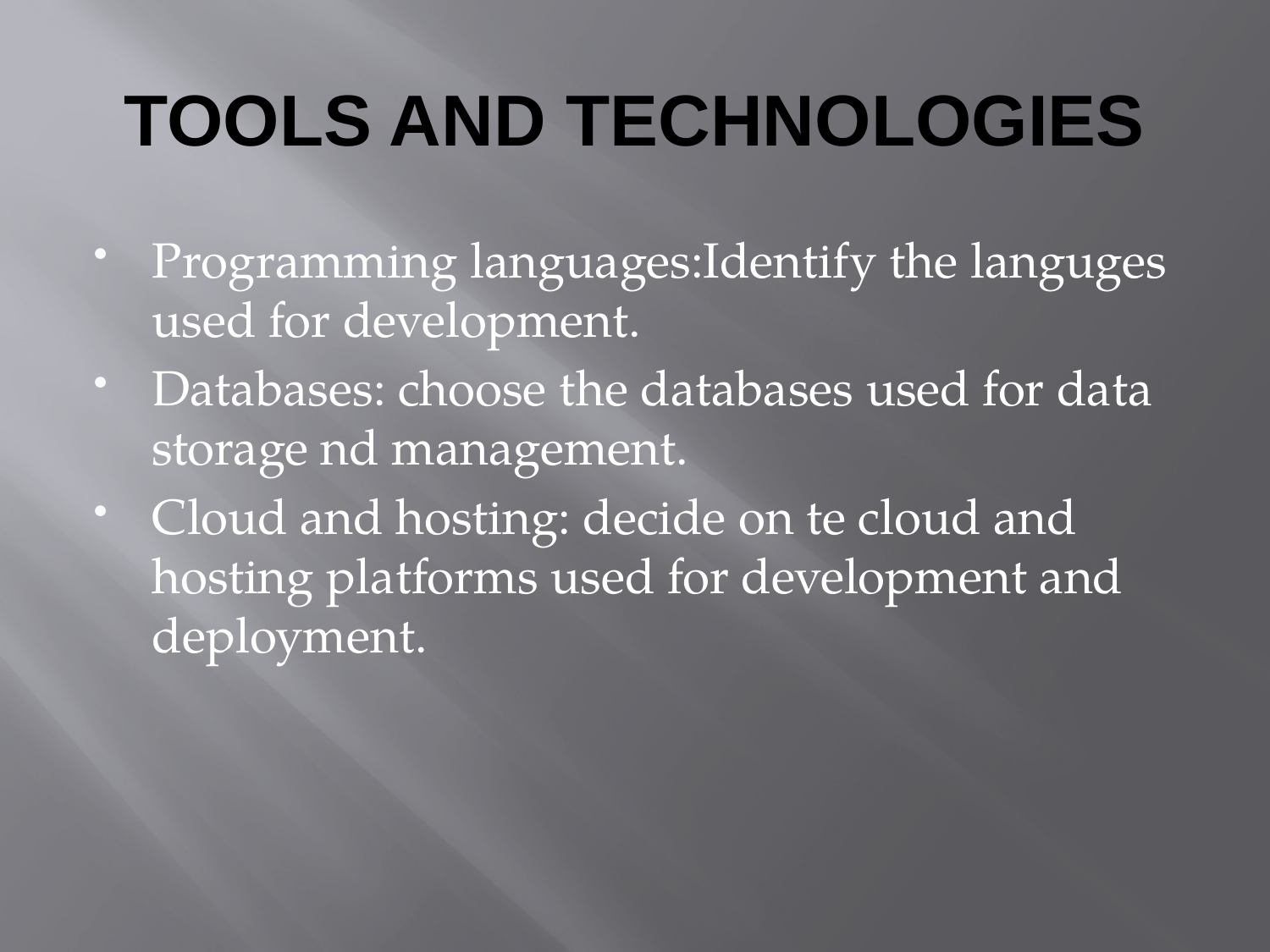

# TOOLS AND TECHNOLOGIES
Programming languages:Identify the languges used for development.
Databases: choose the databases used for data storage nd management.
Cloud and hosting: decide on te cloud and hosting platforms used for development and deployment.